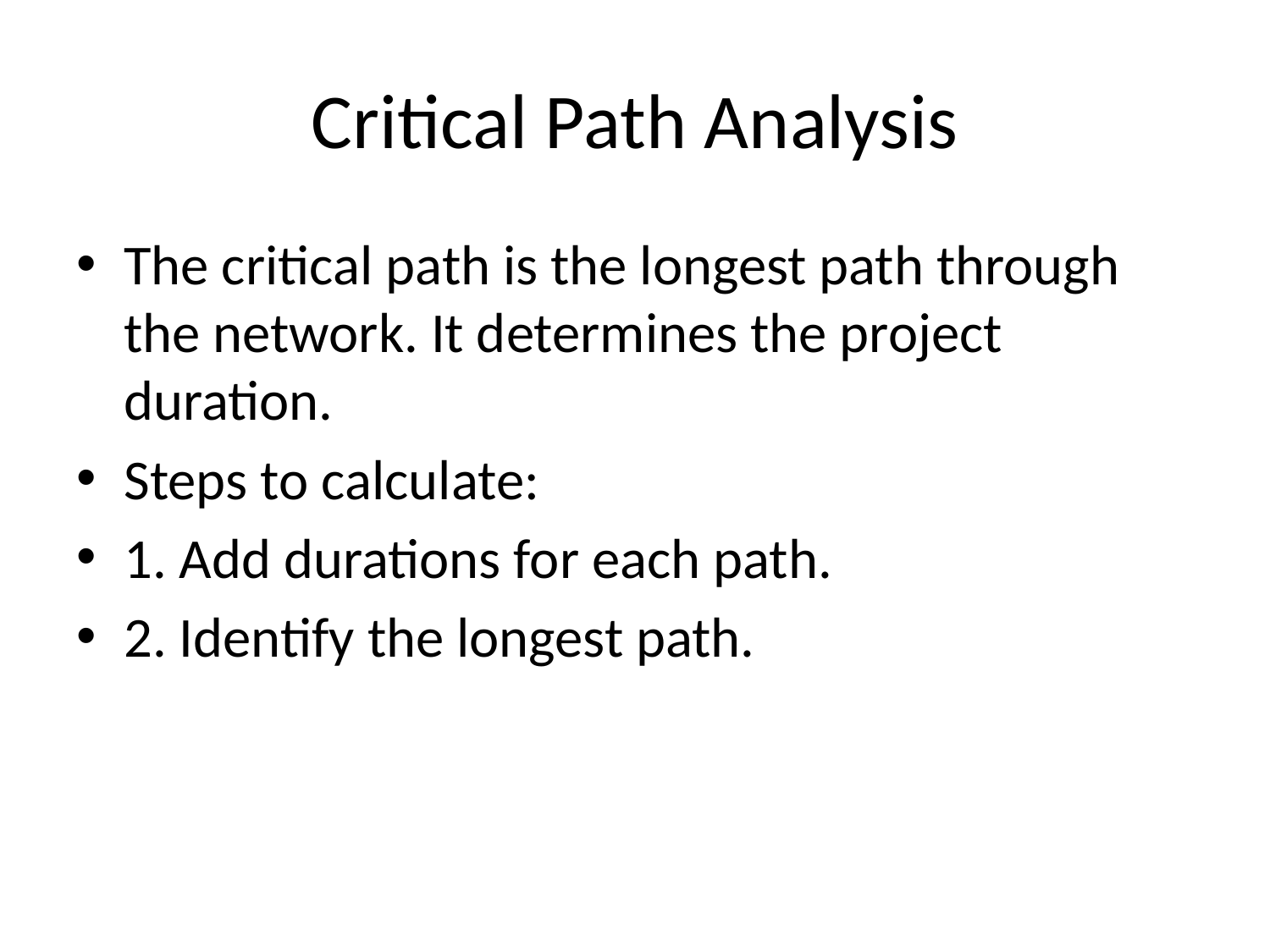

# Critical Path Analysis
The critical path is the longest path through the network. It determines the project duration.
Steps to calculate:
1. Add durations for each path.
2. Identify the longest path.